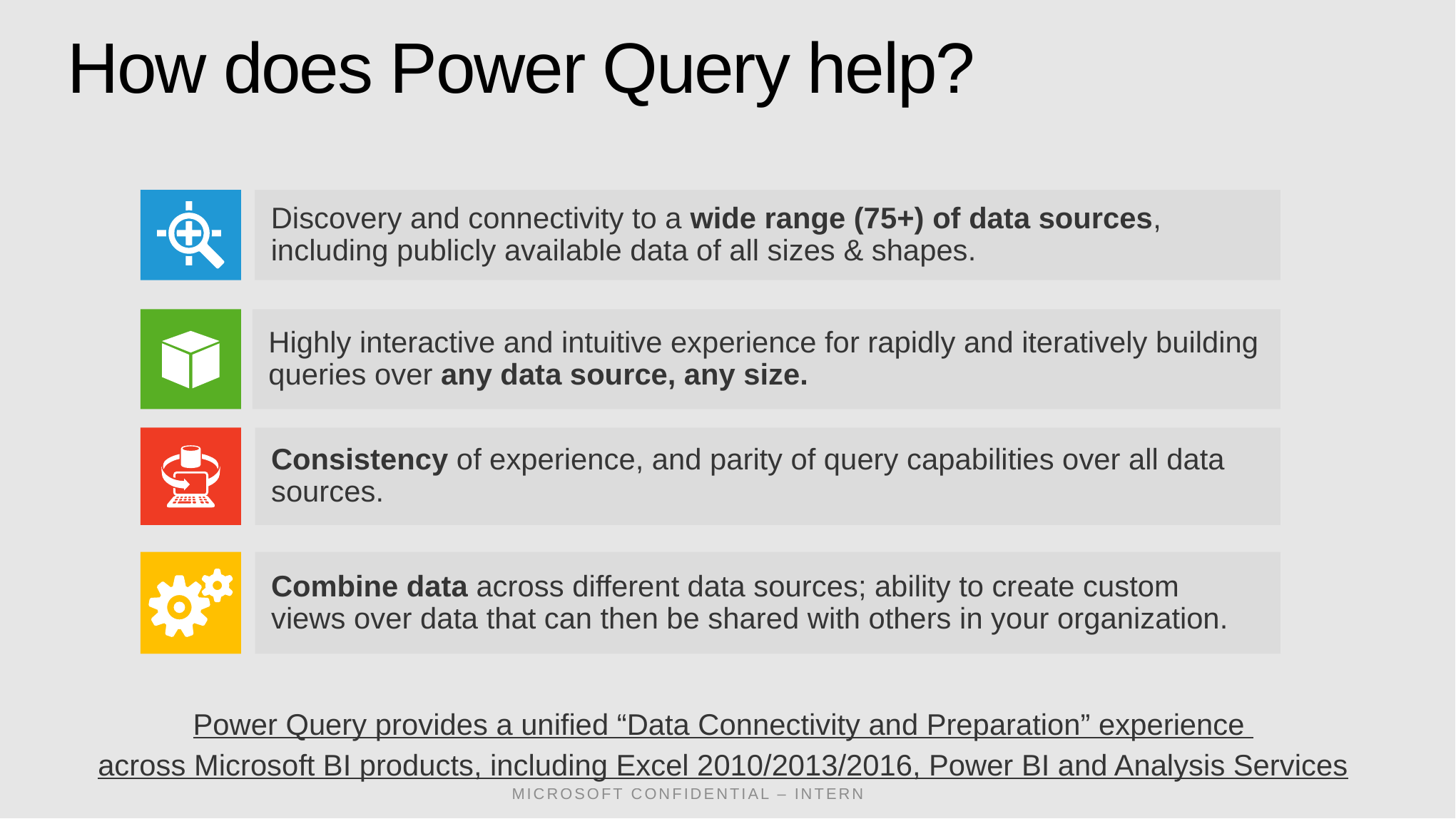

# How does Power Query help?
Discovery and connectivity to a wide range (75+) of data sources, including publicly available data of all sizes & shapes.

Highly interactive and intuitive experience for rapidly and iteratively building queries over any data source, any size.

Consistency of experience, and parity of query capabilities over all data sources.

Combine data across different data sources; ability to create custom views over data that can then be shared with others in your organization.

Power Query provides a unified “Data Connectivity and Preparation” experience
across Microsoft BI products, including Excel 2010/2013/2016, Power BI and Analysis Services